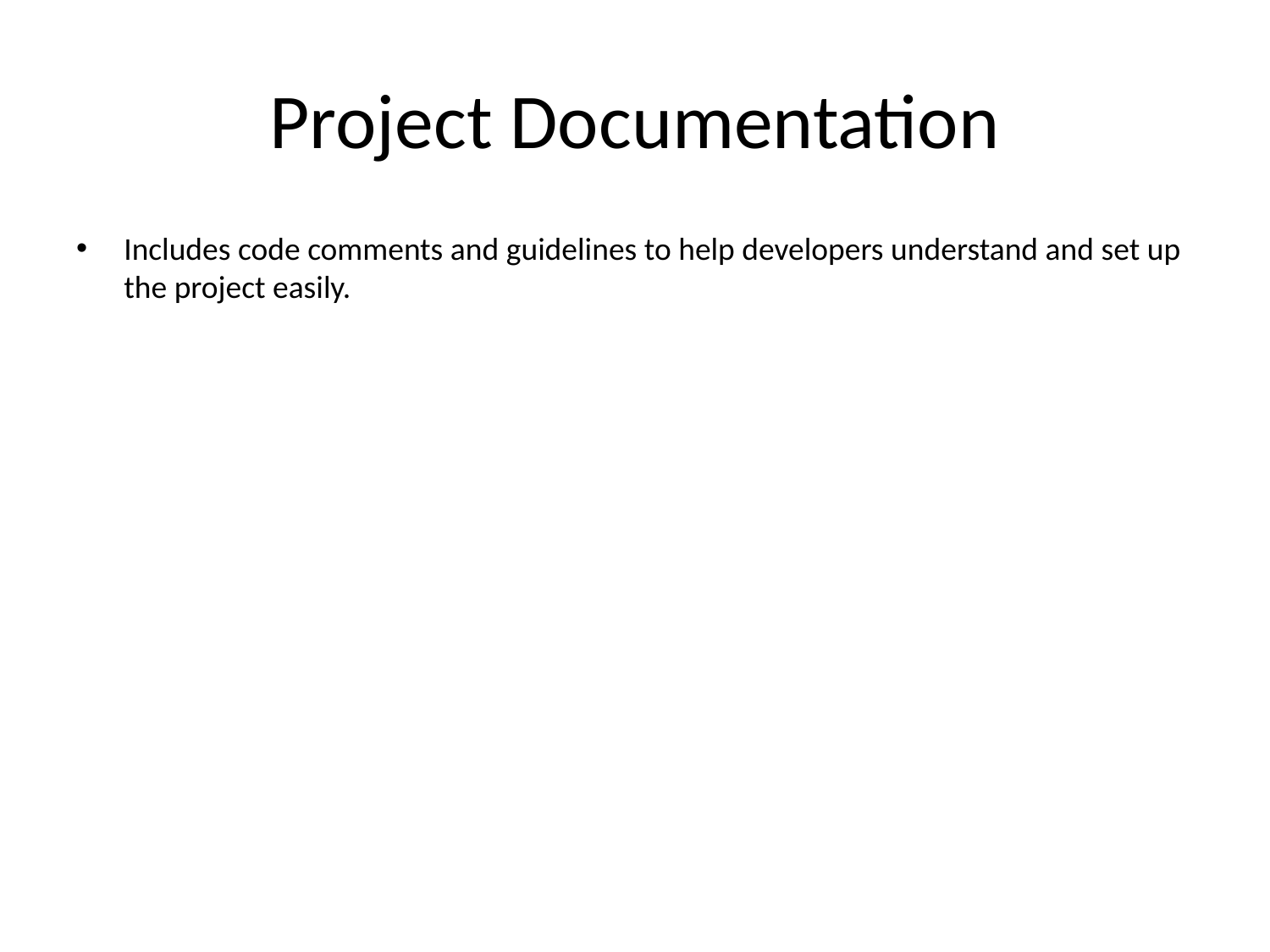

# Project Documentation
Includes code comments and guidelines to help developers understand and set up the project easily.